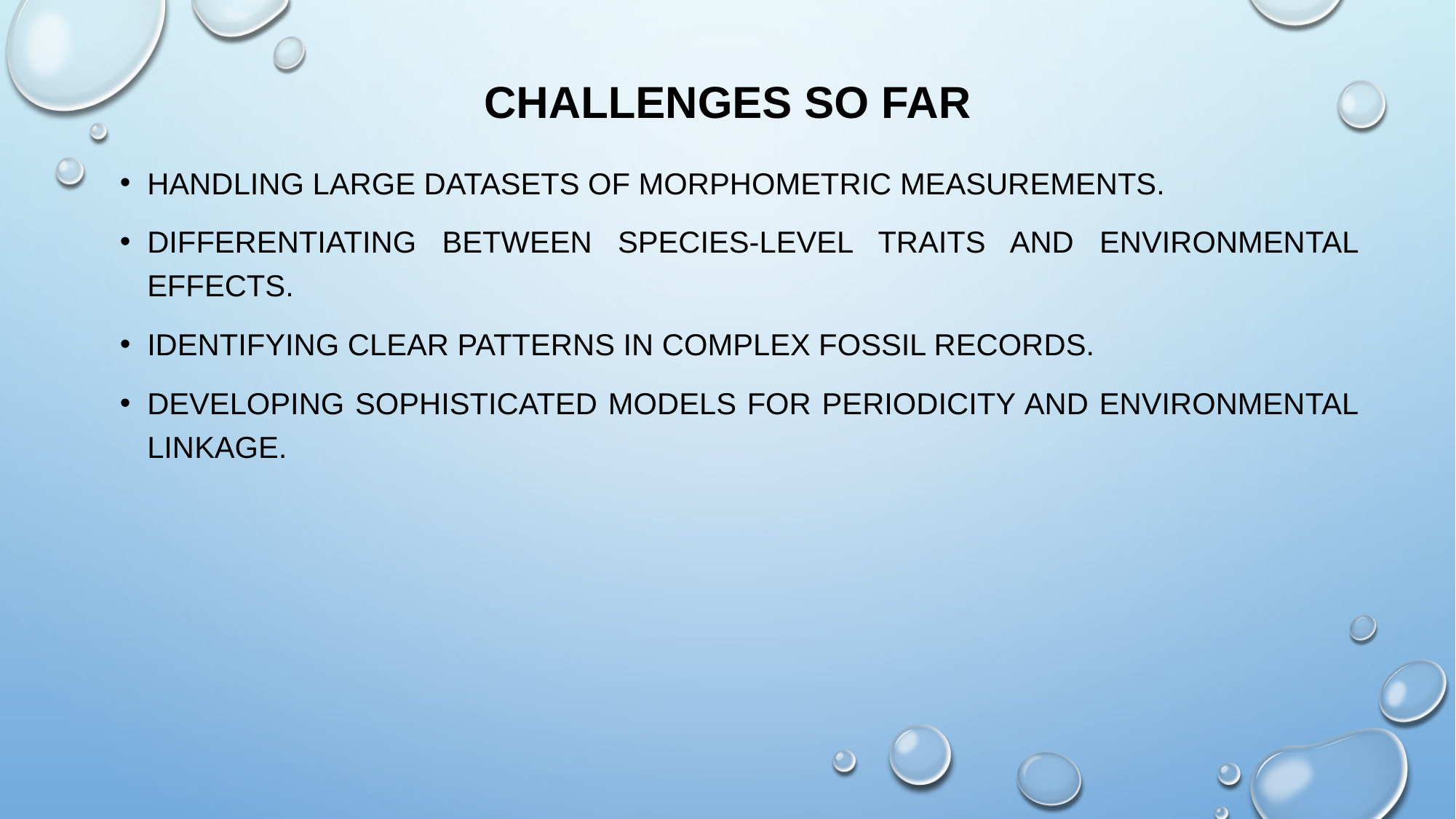

# Challenges So Far
Handling large datasets of morphometric measurements.
Differentiating between species-level traits and environmental effects.
Identifying clear patterns in complex fossil records.
Developing sophisticated models for periodicity and environmental linkage.